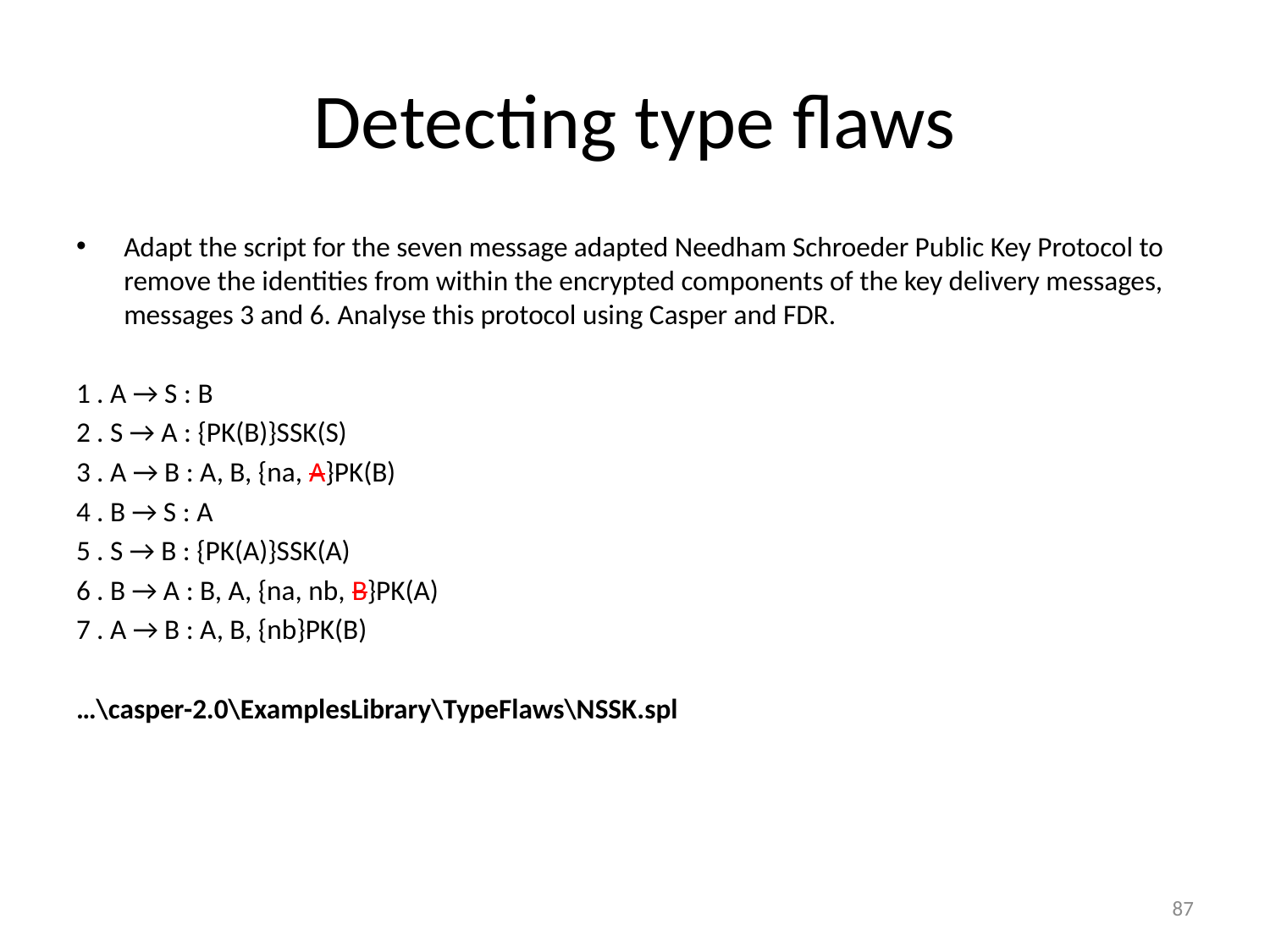

# Detecting type flaws
Adapt the script for the seven message adapted Needham Schroeder Public Key Protocol to remove the identities from within the encrypted components of the key delivery messages, messages 3 and 6. Analyse this protocol using Casper and FDR.

1 . A → S : B
2 . S → A : {PK(B)}SSK(S)
3 . A → B : A, B, {na, A}PK(B)
4 . B → S : A
5 . S → B : {PK(A)}SSK(A)
6 . B → A : B, A, {na, nb, B}PK(A)
7 . A → B : A, B, {nb}PK(B)

…\casper-2.0\ExamplesLibrary\TypeFlaws\NSSK.spl
87